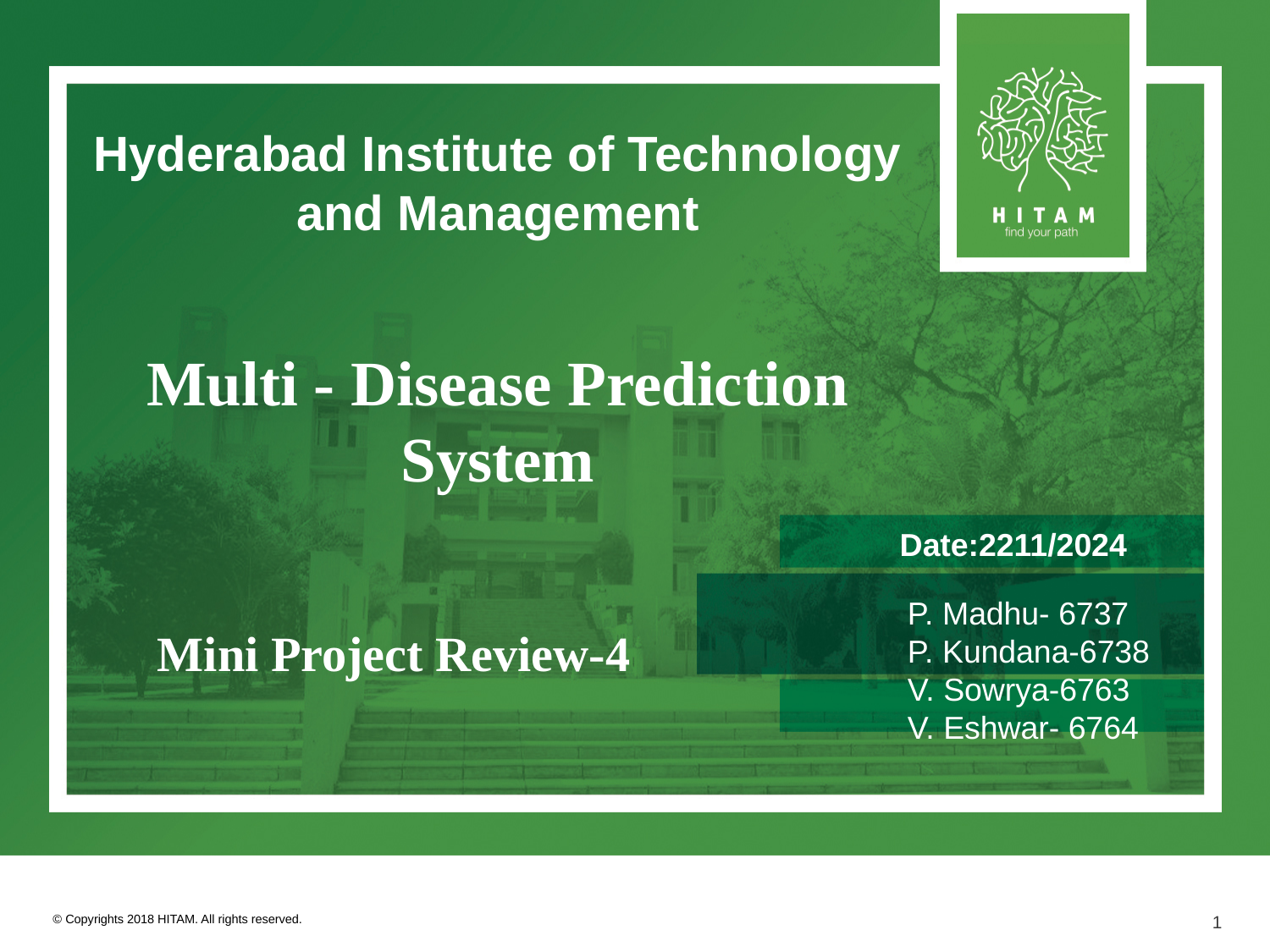

Hyderabad Institute of Technology and Management

Multi - Disease Prediction System
 Date:2211/2024
P. Madhu- 6737
P. Kundana-6738
V. Sowrya-6763
V. Eshwar- 6764
Mini Project Review-4